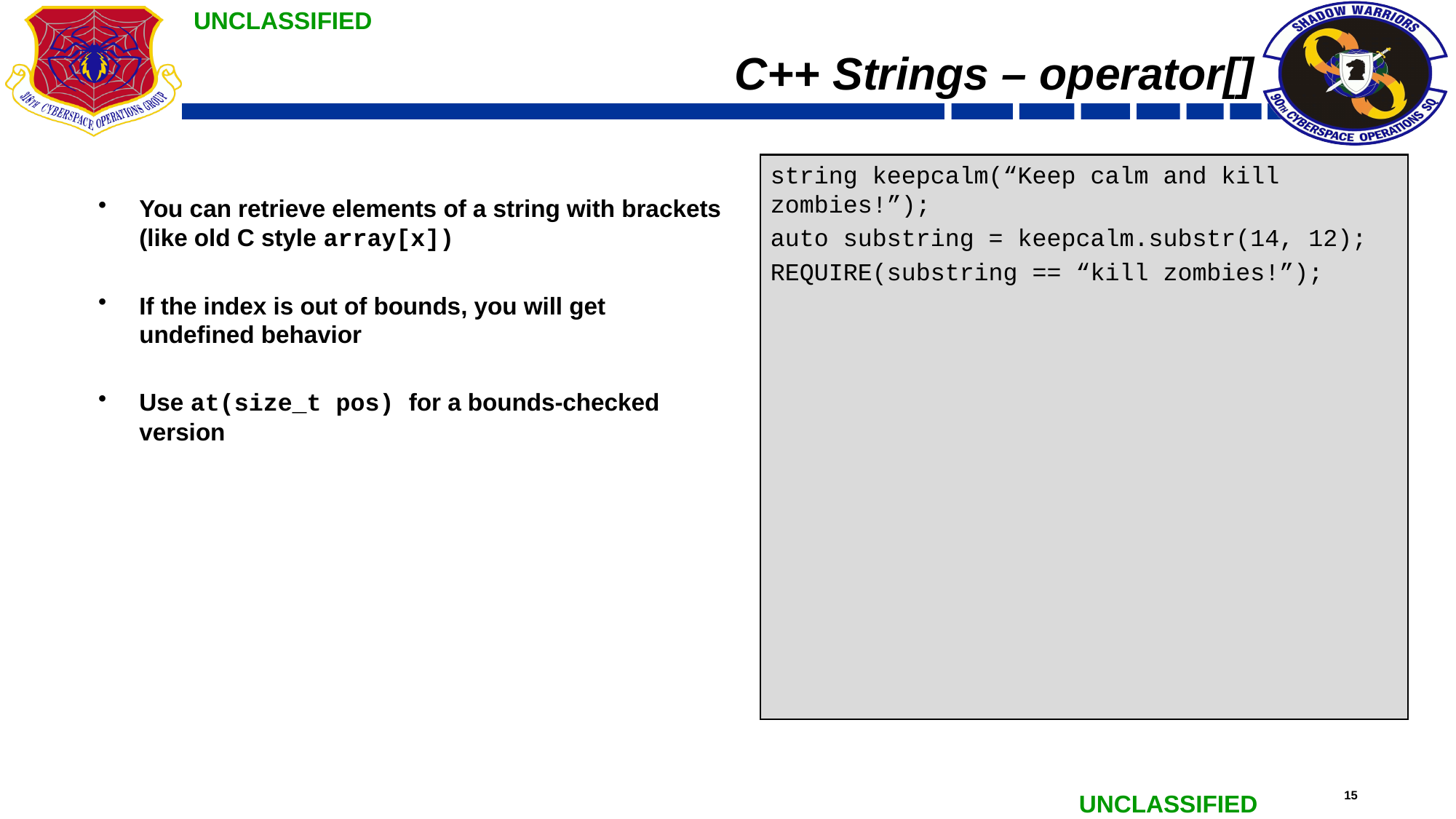

# C++ Strings – operator[]

You can retrieve elements of a string with brackets (like old C style array[x])

If the index is out of bounds, you will get undefined behavior

Use at(size_t pos) for a bounds-checked version
string keepcalm(“Keep calm and kill zombies!”);
auto substring = keepcalm.substr(14, 12);
REQUIRE(substring == “kill zombies!”);